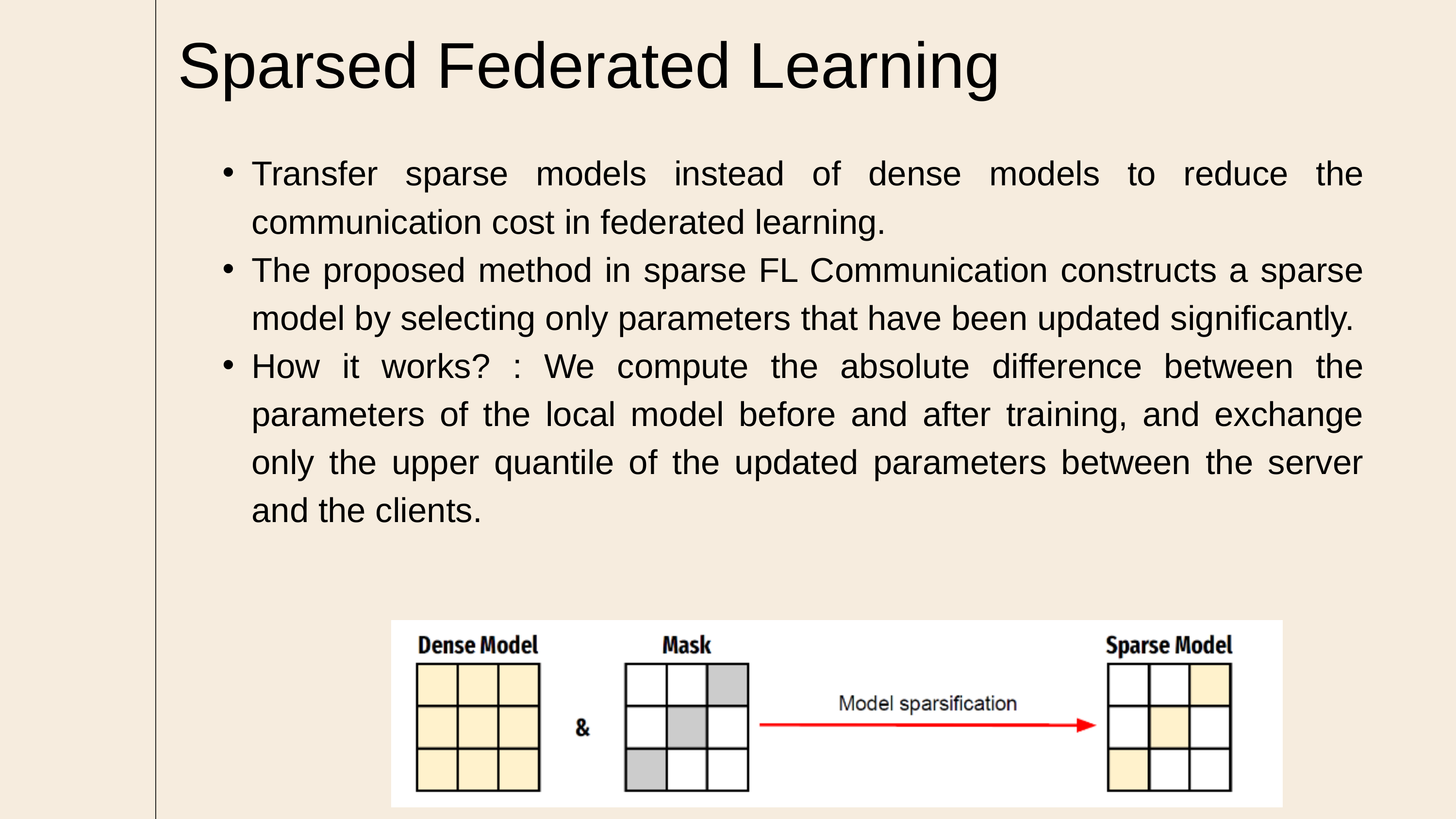

Sparsed Federated Learning
Transfer sparse models instead of dense models to reduce the communication cost in federated learning.
The proposed method in sparse FL Communication constructs a sparse model by selecting only parameters that have been updated significantly.
How it works? : We compute the absolute difference between the parameters of the local model before and after training, and exchange only the upper quantile of the updated parameters between the server and the clients.